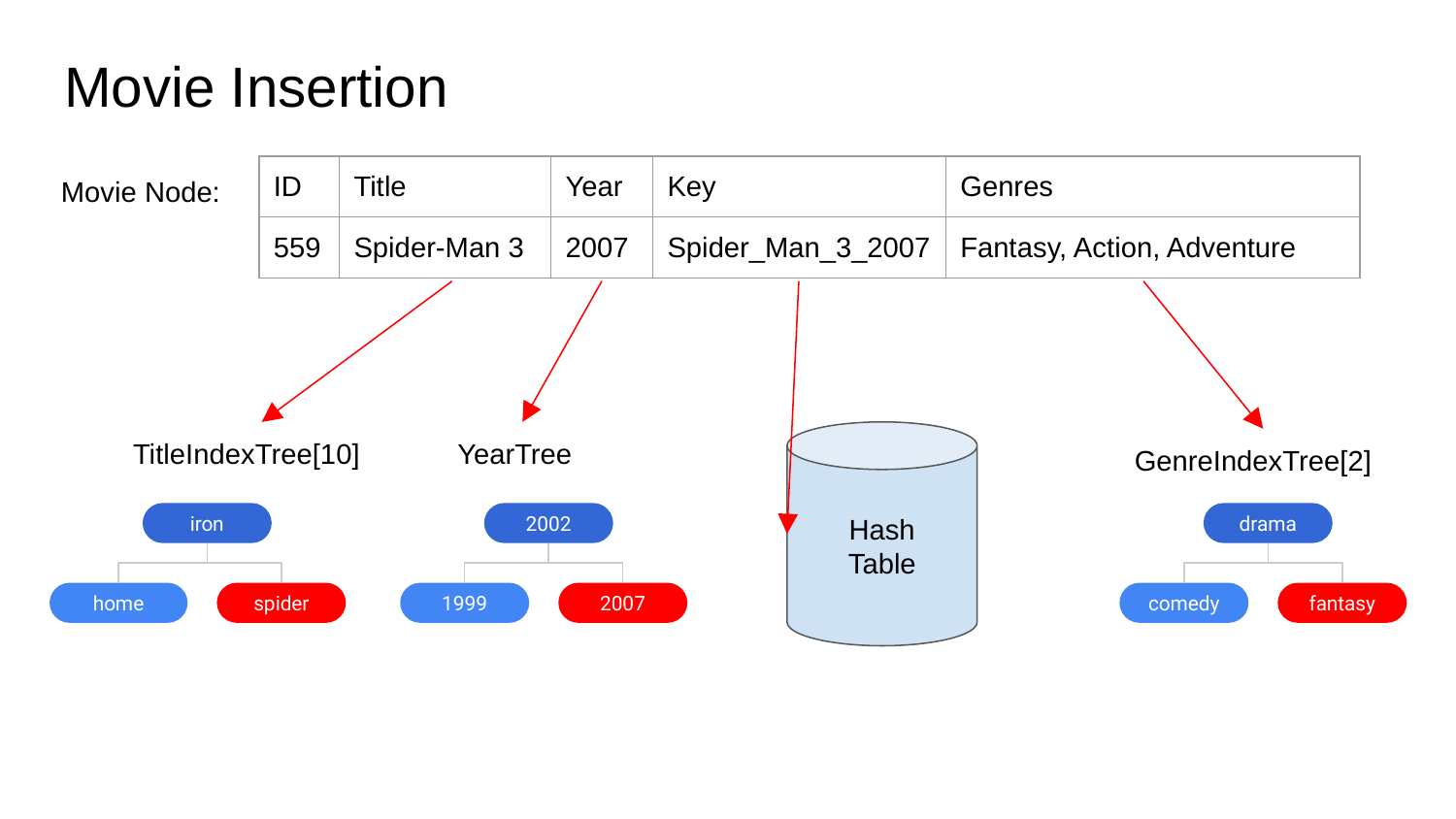

# Movie Insertion
| ID | Title | Year | Key | Genres |
| --- | --- | --- | --- | --- |
| 559 | Spider-Man 3 | 2007 | Spider\_Man\_3\_2007 | Fantasy, Action, Adventure |
Movie Node:
TitleIndexTree[10]
YearTree
Hash
Table
GenreIndexTree[2]
drama
2002
iron
comedy
fantasy
1999
2007
home
spider